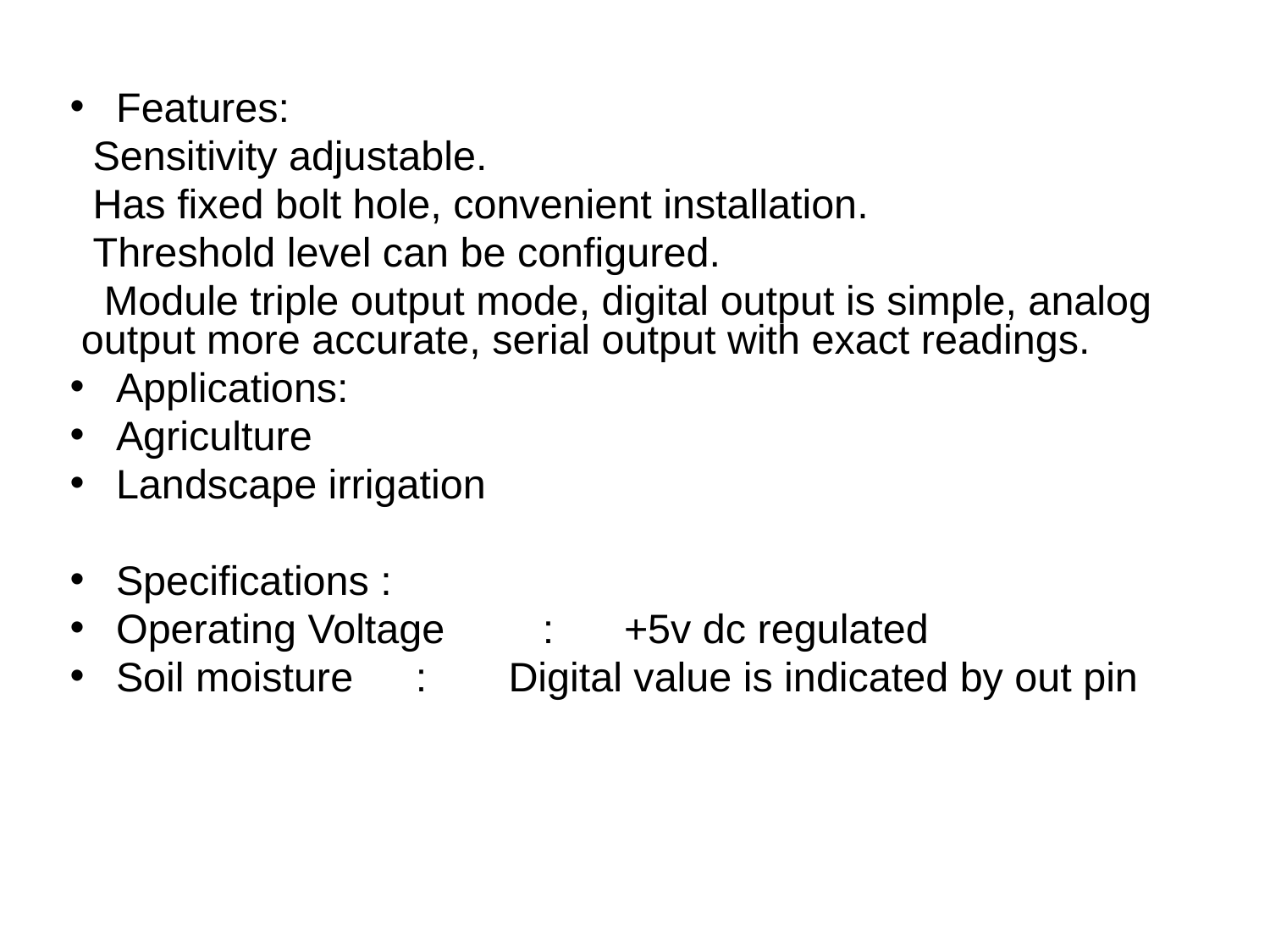

Features:
  Sensitivity adjustable.
  Has fixed bolt hole, convenient installation.
  Threshold level can be configured.
   Module triple output mode, digital output is simple, analog      output more accurate, serial output with exact readings.
Applications:
Agriculture
Landscape irrigation

Specifications :
Operating Voltage 	    :  	+5v dc regulated
Soil moisture 	    :	 Digital value is indicated by out pin